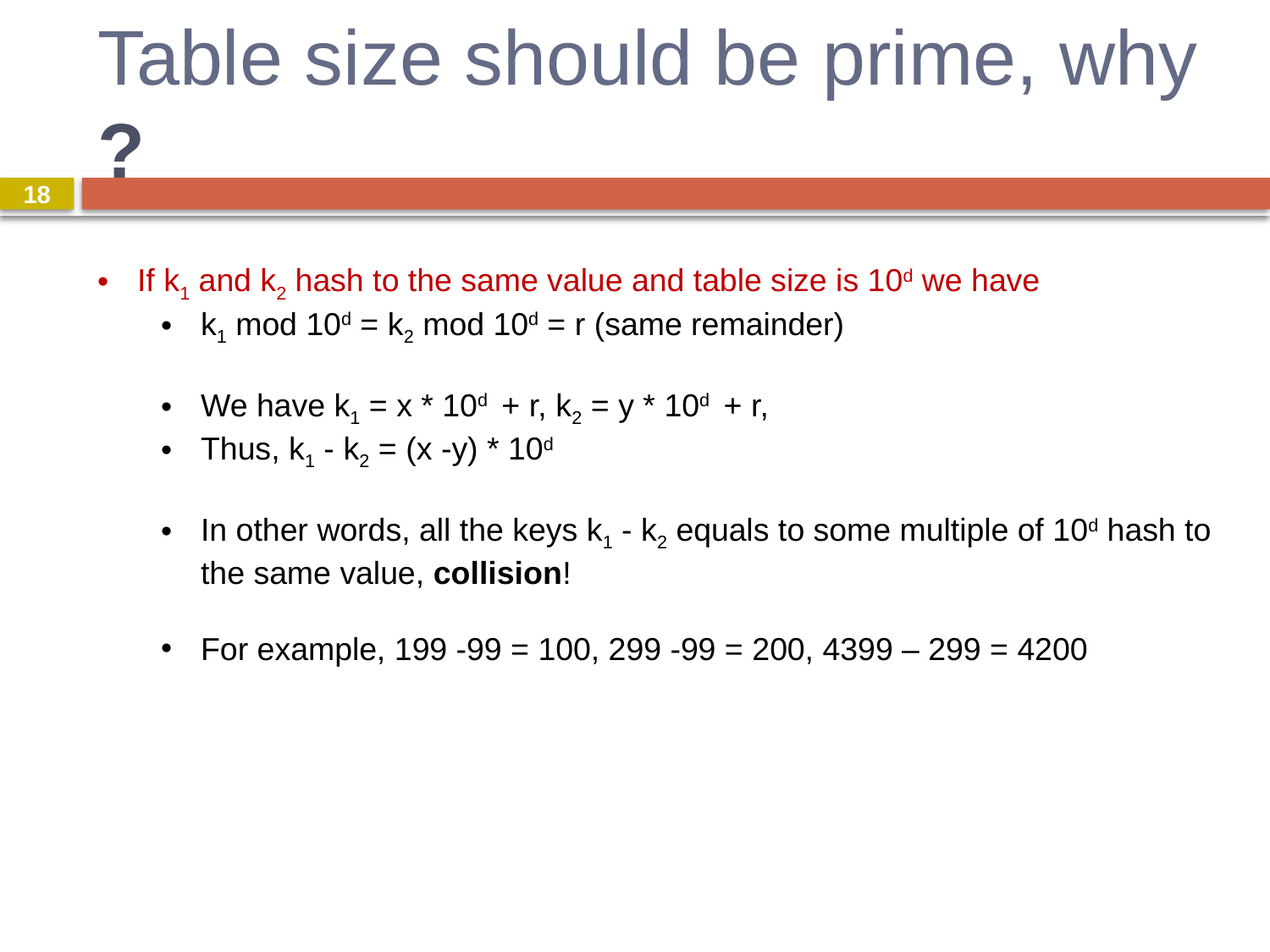

# Table size should be prime, why ?
18
If k1 and k2 hash to the same value and table size is 10d we have
k1 mod 10d = k2 mod 10d = r (same remainder)

We have k1 = x * 10d  + r, k2 = y * 10d  + r,
Thus, k1 - k2 = (x -y) * 10d

In other words, all the keys k1 - k2 equals to some multiple of 10d hash to the same value, collision!

For example, 199 -99 = 100, 299 -99 = 200, 4399 – 299 = 4200